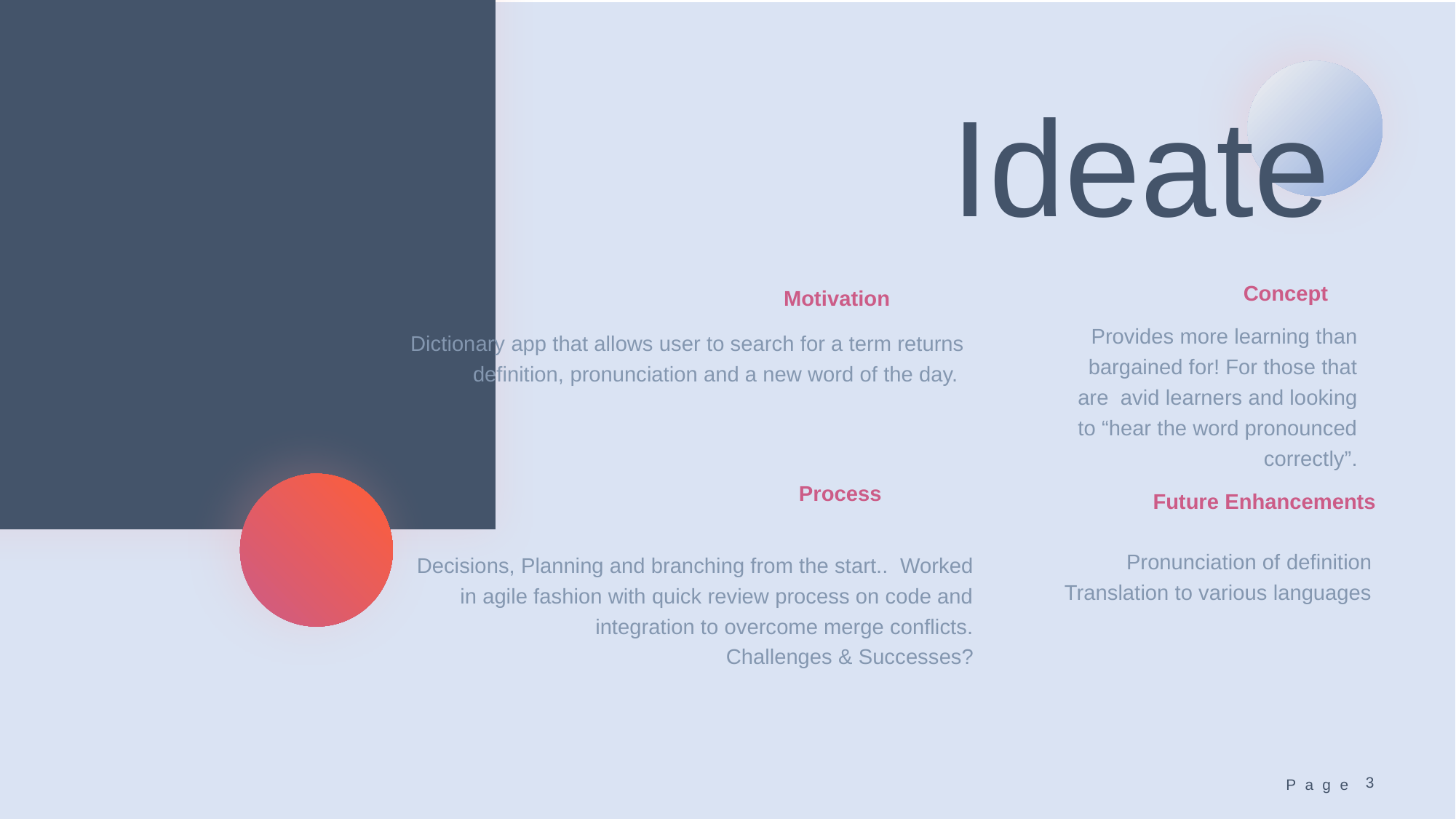

Ideate
Concept
Motivation
Provides more learning than bargained for! For those that are  avid learners and looking to “hear the word pronounced correctly”.
 Dictionary app that allows user to search for a term returns definition, pronunciation and a new word of the day.
Process

Future Enhancements

Pronunciation of definition
Translation to various languages
Decisions, Planning and branching from the start..  Worked in agile fashion with quick review process on code and integration to overcome merge conflicts.
Challenges & Successes?
3
Page